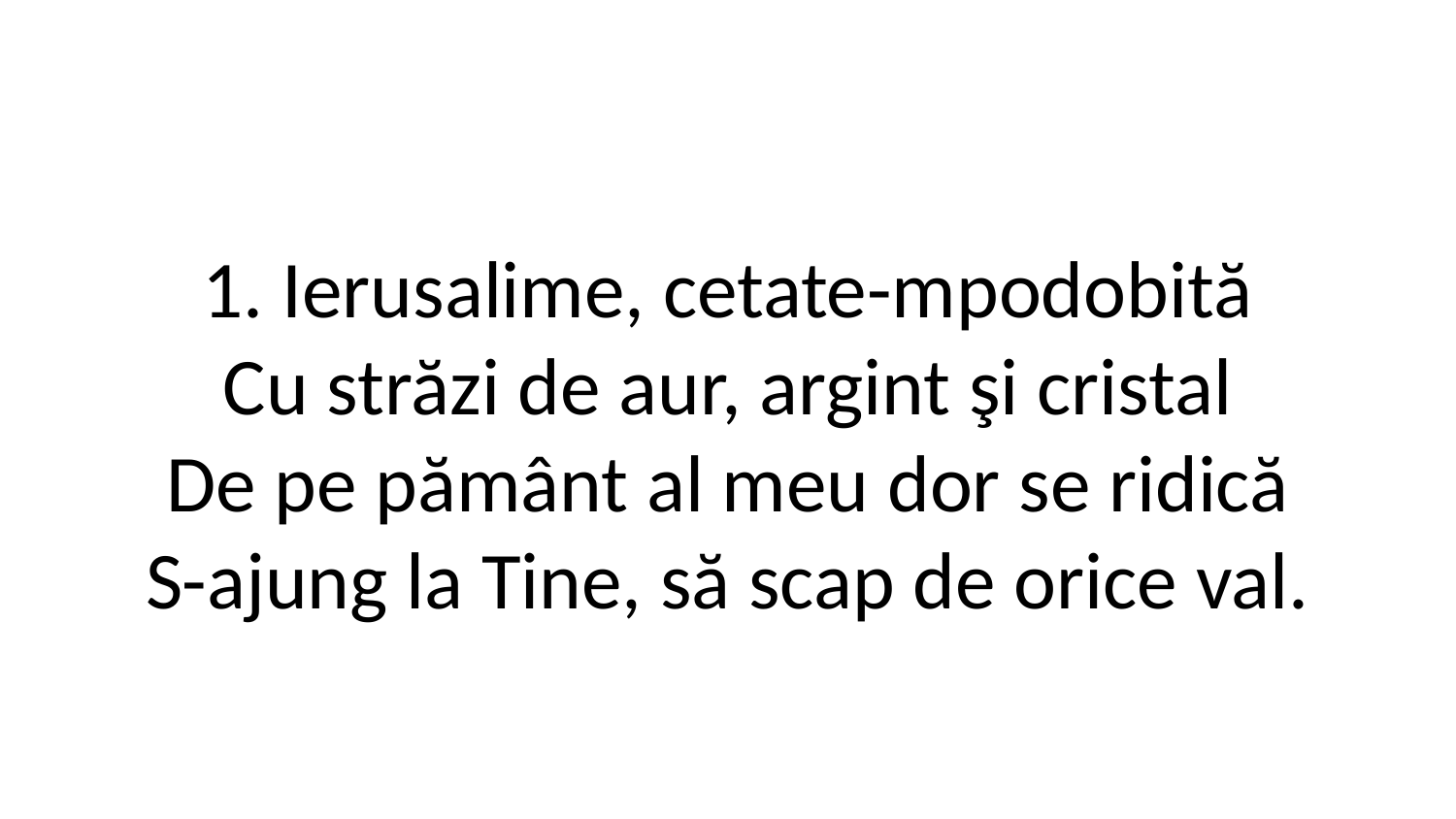

1. Ierusalime, cetate-mpodobită
Cu străzi de aur, argint şi cristal
De pe pământ al meu dor se ridică
S-ajung la Tine, să scap de orice val.